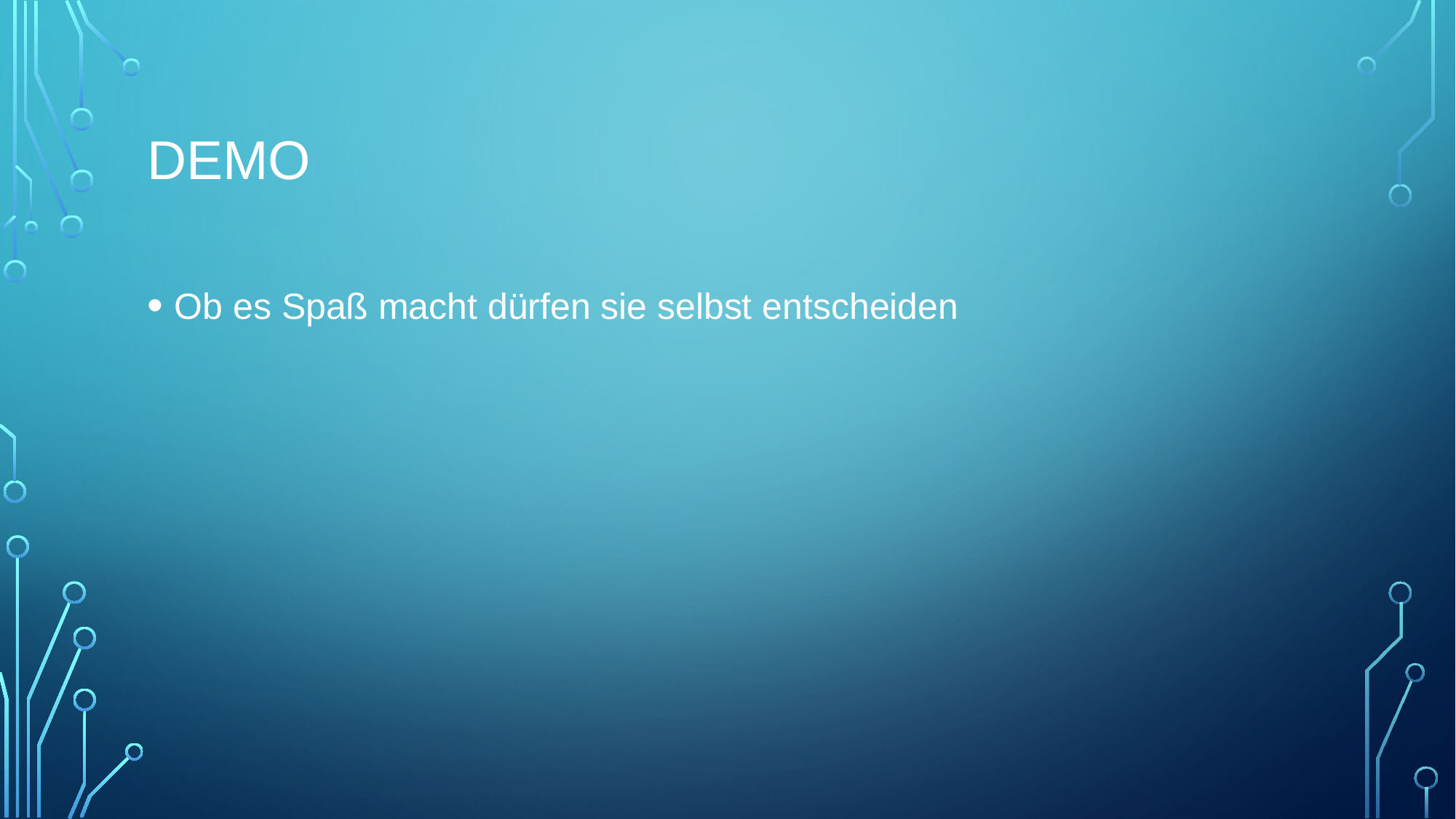

# Demo
Ob es Spaß macht dürfen sie selbst entscheiden